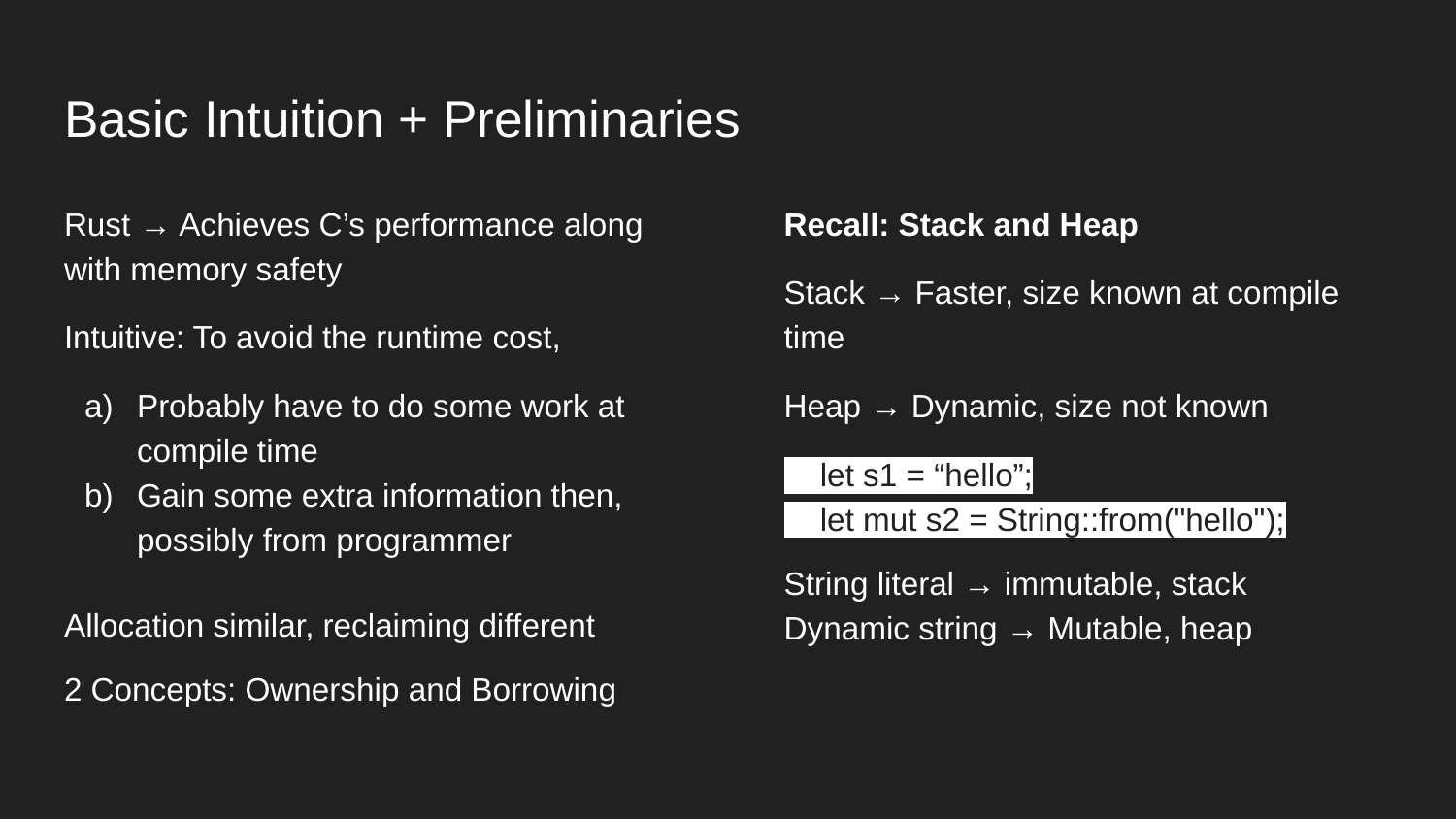

# Basic Intuition + Preliminaries
Rust → Achieves C’s performance along with memory safety
Intuitive: To avoid the runtime cost,
Probably have to do some work at compile time
Gain some extra information then, possibly from programmer

Allocation similar, reclaiming different

2 Concepts: Ownership and Borrowing
Recall: Stack and Heap
Stack → Faster, size known at compile time
Heap → Dynamic, size not known
    let s1 = “hello”;
    let mut s2 = String::from("hello");
String literal → immutable, stack
Dynamic string → Mutable, heap